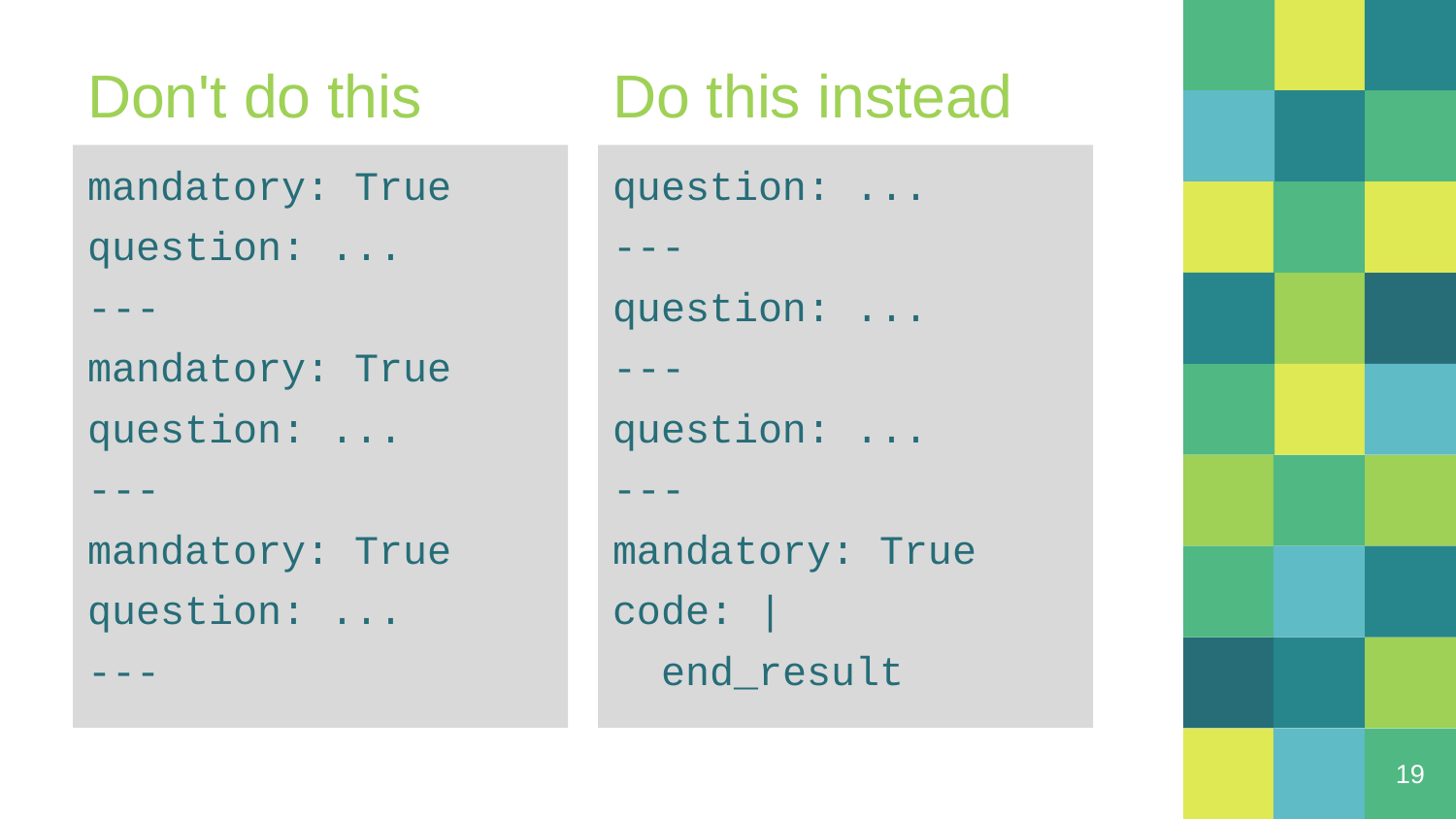

# Don't do this
Do this instead
mandatory: True
question: ...
---
mandatory: True
question: ...
---
mandatory: True
question: ...
---
question: ...
---
question: ...
---
question: ...
---
mandatory: True
code: |
  end_result
19